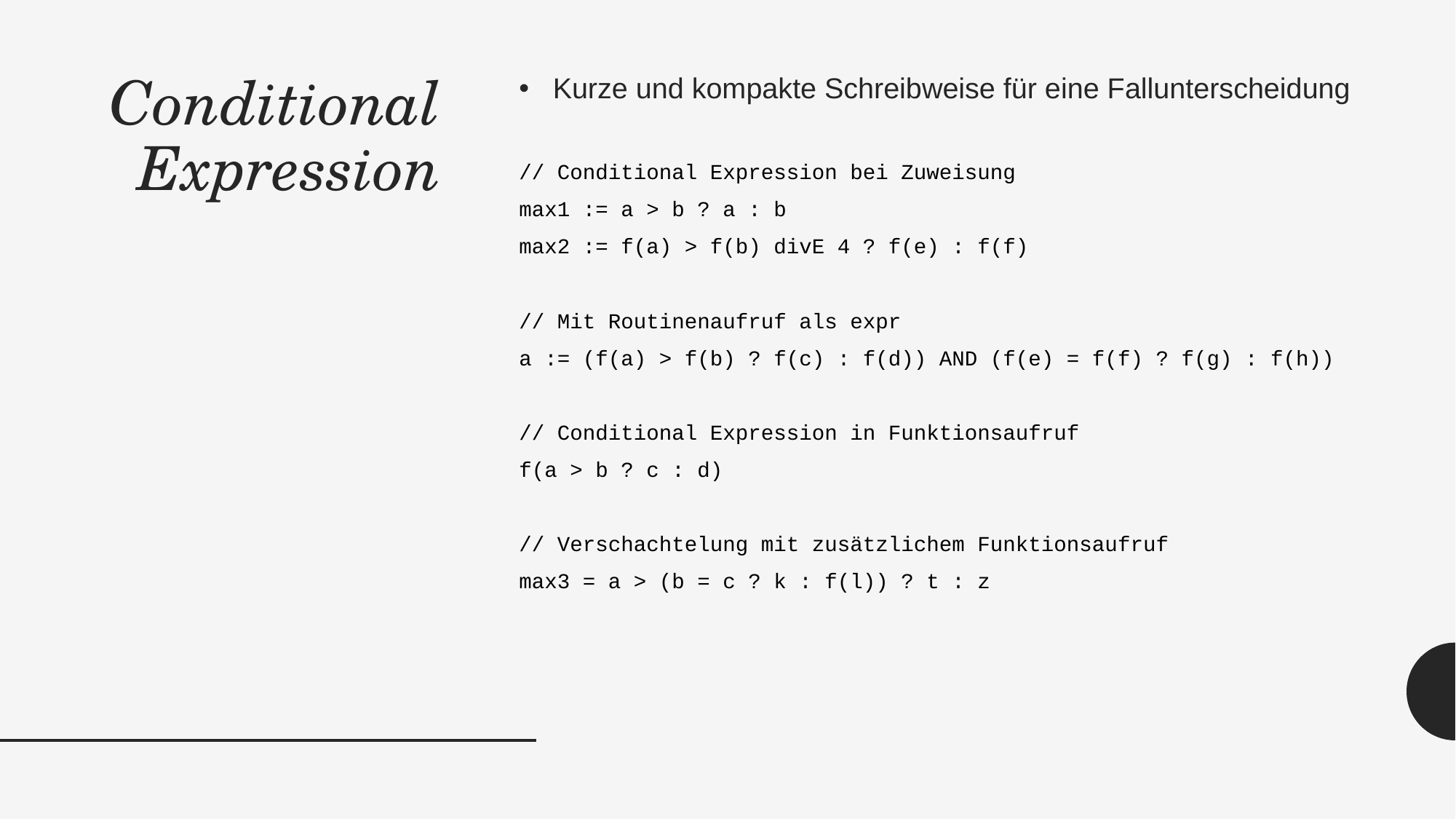

# Conditional Expression
Kurze und kompakte Schreibweise für eine Fallunterscheidung

// Conditional Expression bei Zuweisung
max1 := a > b ? a : b
max2 := f(a) > f(b) divE 4 ? f(e) : f(f)

// Mit Routinenaufruf als expr
a := (f(a) > f(b) ? f(c) : f(d)) AND (f(e) = f(f) ? f(g) : f(h))

// Conditional Expression in Funktionsaufruf
f(a > b ? c : d)

// Verschachtelung mit zusätzlichem Funktionsaufruf
max3 = a > (b = c ? k : f(l)) ? t : z